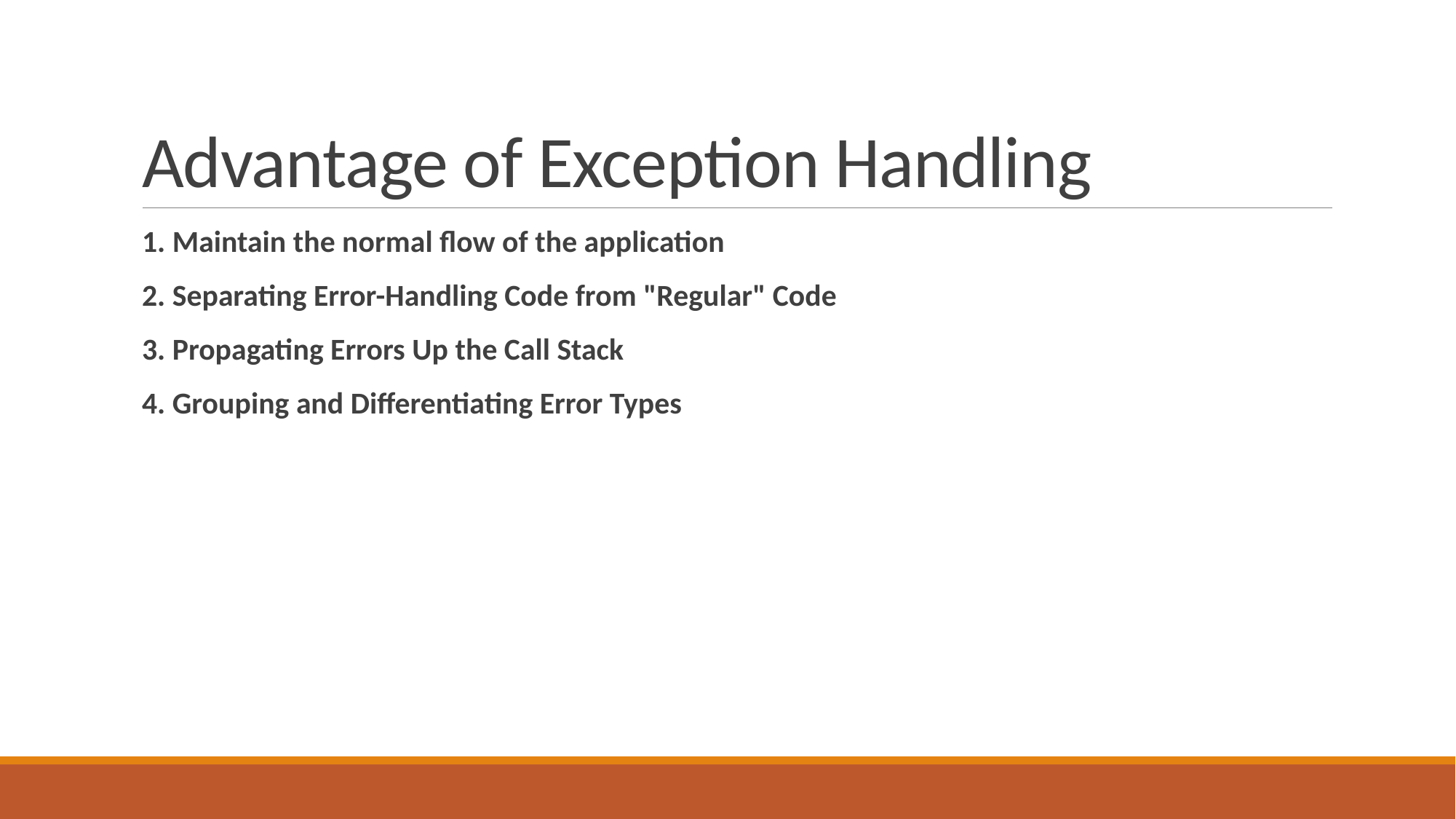

# Advantage of Exception Handling
1. Maintain the normal flow of the application
2. Separating Error-Handling Code from "Regular" Code
3. Propagating Errors Up the Call Stack
4. Grouping and Differentiating Error Types